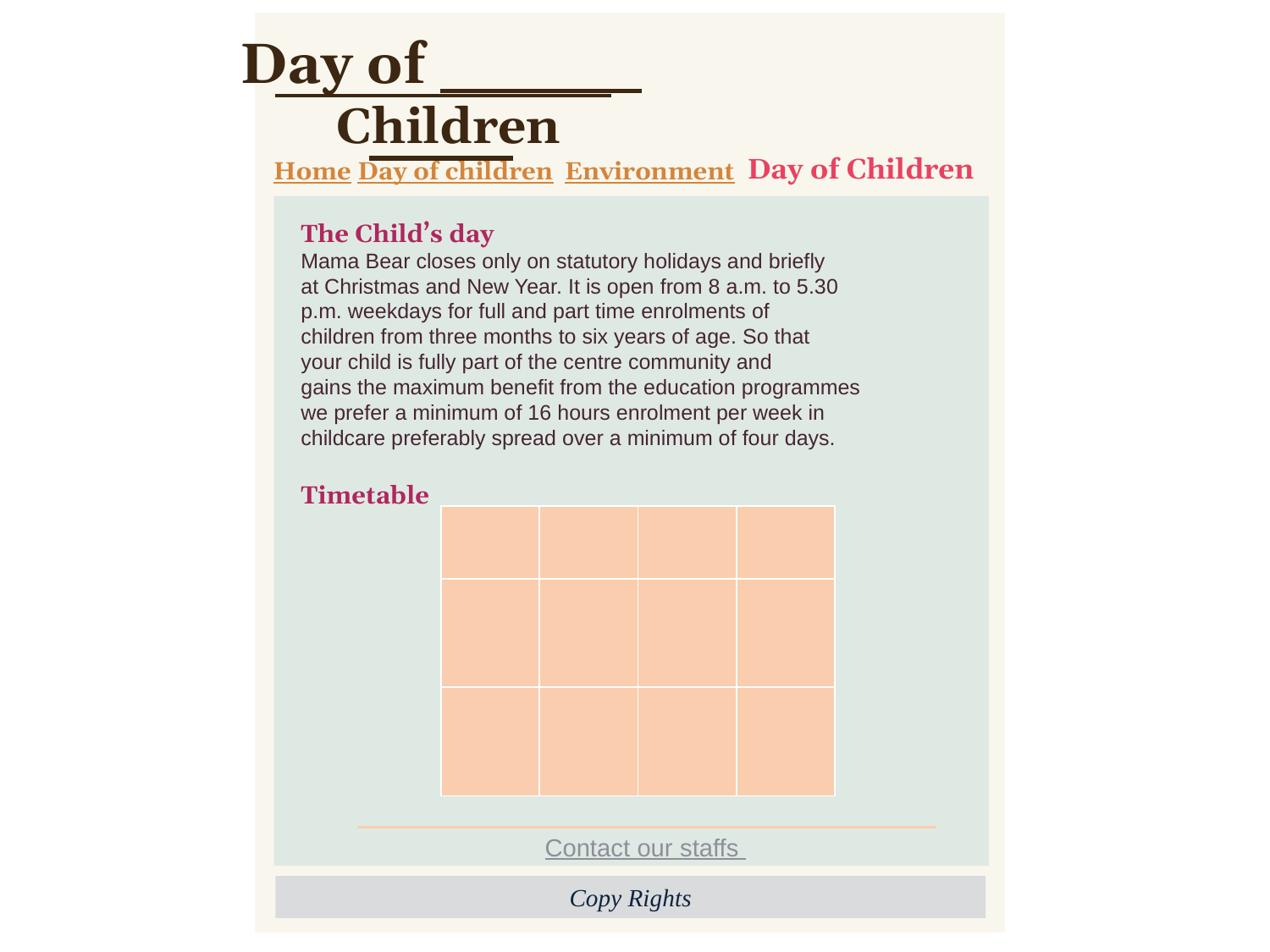

Day of
Children
Day of Children
Home
Environment
Day of children

The Child’s day
Mama Bear closes only on statutory holidays and briefly
at Christmas and New Year. It is open from 8 a.m. to 5.30
p.m. weekdays for full and part time enrolments of
children from three months to six years of age. So that
your child is fully part of the centre community and
gains the maximum benefit from the education programmes
we prefer a minimum of 16 hours enrolment per week in
childcare preferably spread over a minimum of four days.

Timetable

|  |  |  |  |
| --- | --- | --- | --- |
|  |  |  |  |
|  |  |  |  |
Contact our staffs
Copy Rights